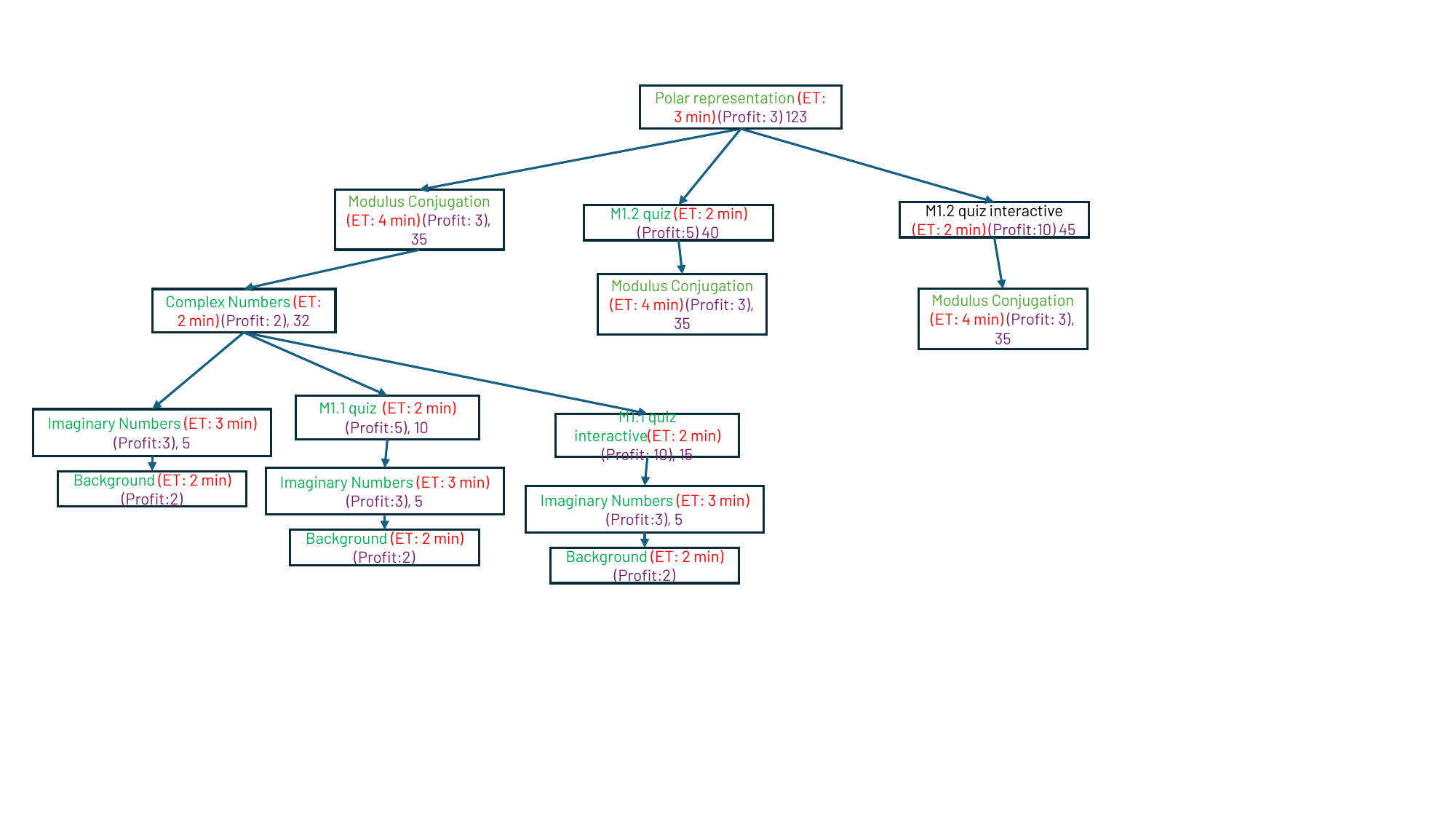

Polar representation (ET: 3 min) (Profit: 3) 123
Modulus Conjugation (ET: 4 min) (Profit: 3), 35
M1.2 quiz interactive (ET: 2 min) (Profit:10) 45
M1.2 quiz (ET: 2 min) (Profit:5) 40
Modulus Conjugation (ET: 4 min) (Profit: 3), 35
Complex Numbers (ET: 2 min) (Profit: 2), 32
Modulus Conjugation (ET: 4 min) (Profit: 3), 35
M1.1 quiz  (ET: 2 min) (Profit:5), 10
Imaginary Numbers (ET: 3 min) (Profit:3), 5
M1.1 quiz interactive(ET: 2 min) (Profit: 10), 15
Imaginary Numbers (ET: 3 min) (Profit:3), 5
Background (ET: 2 min) (Profit:2)
Imaginary Numbers (ET: 3 min) (Profit:3), 5
Background (ET: 2 min) (Profit:2)
Background (ET: 2 min) (Profit:2)